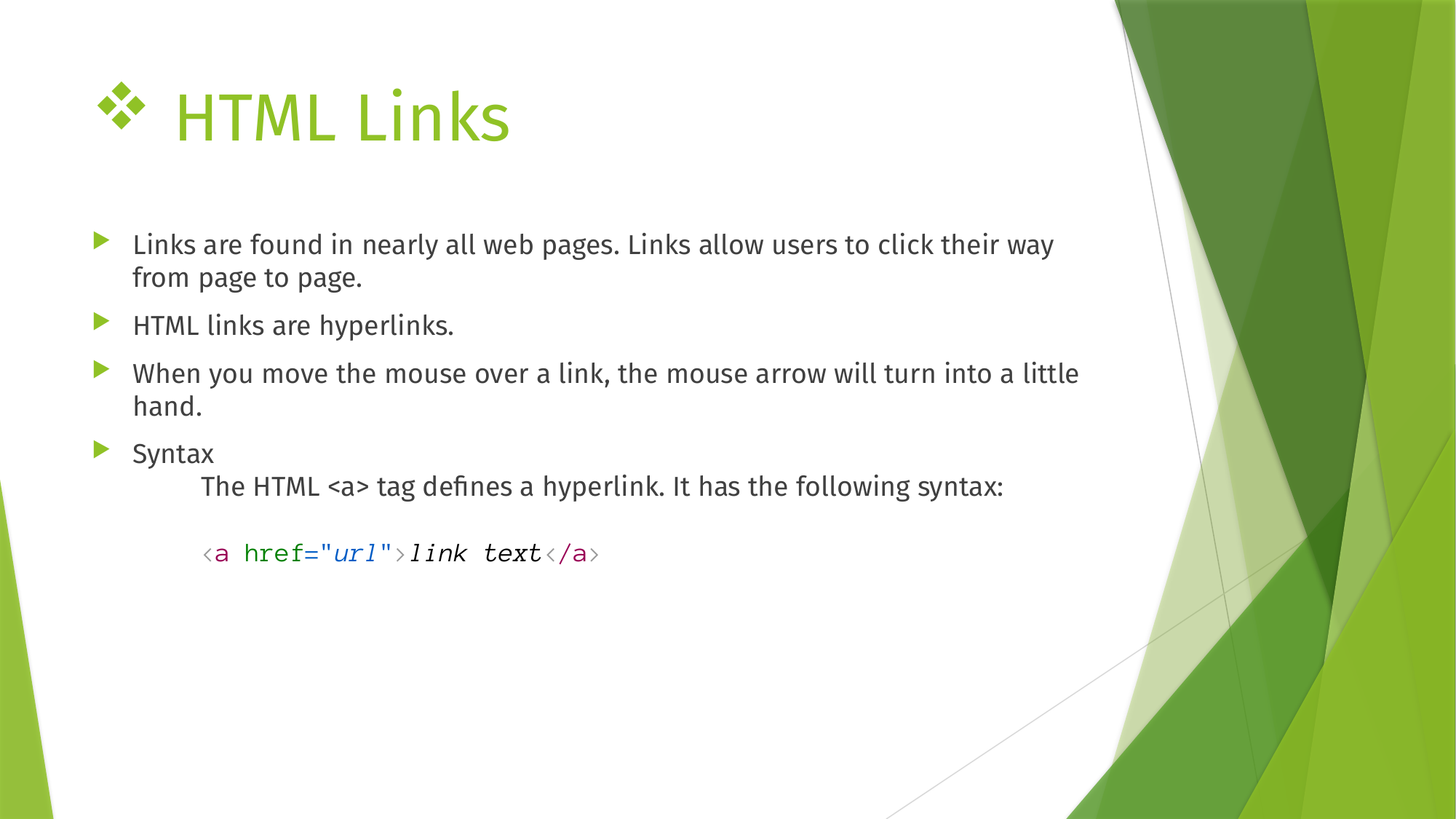

# HTML Links
Links are found in nearly all web pages. Links allow users to click their way from page to page.
HTML links are hyperlinks.
When you move the mouse over a link, the mouse arrow will turn into a little hand.
Syntax
	The HTML <a> tag defines a hyperlink. It has the following syntax:

	<a href="url">link text</a>